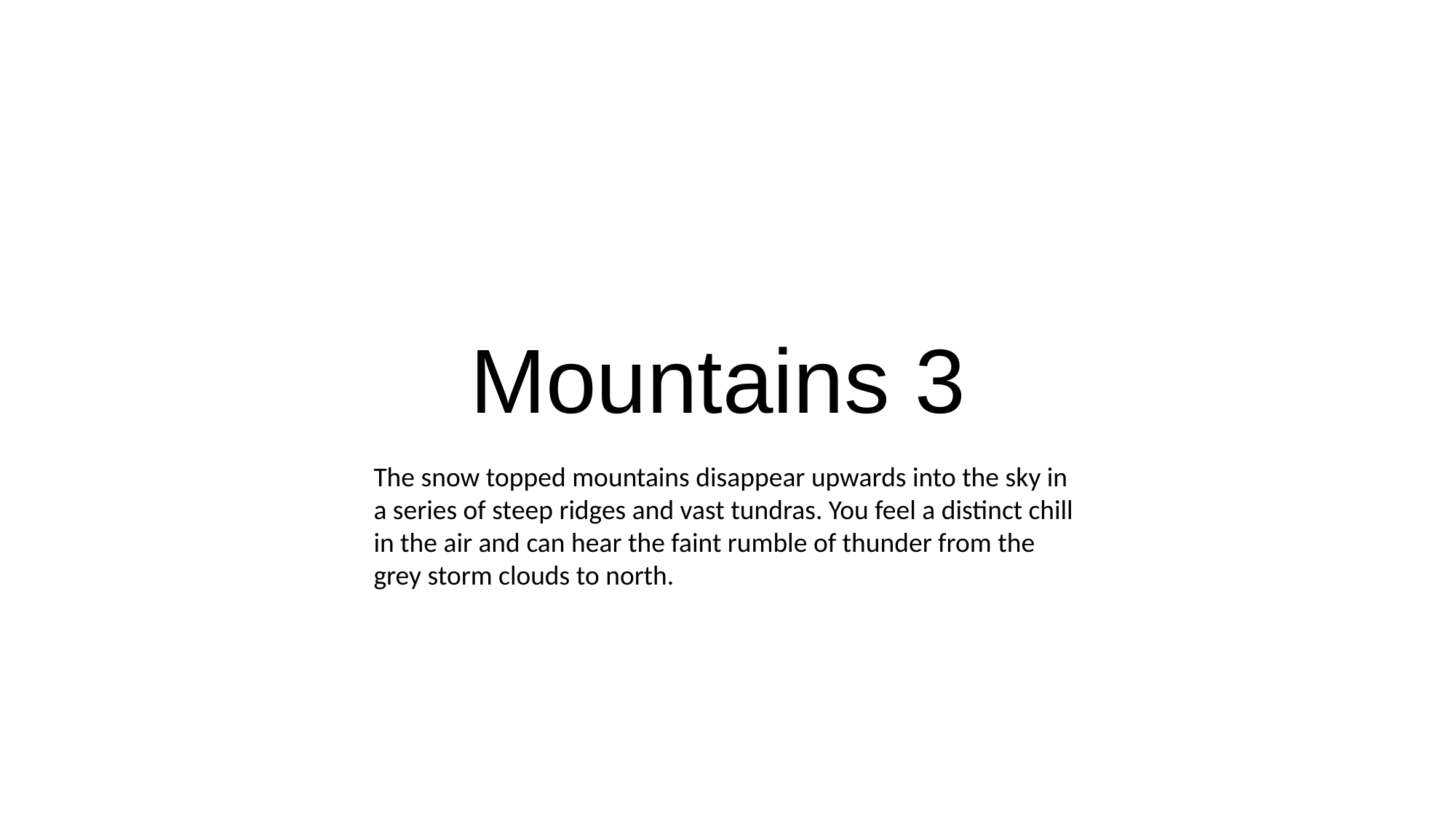

Mountains 3
The snow topped mountains disappear upwards into the sky in a series of steep ridges and vast tundras. You feel a distinct chill in the air and can hear the faint rumble of thunder from the grey storm clouds to north.